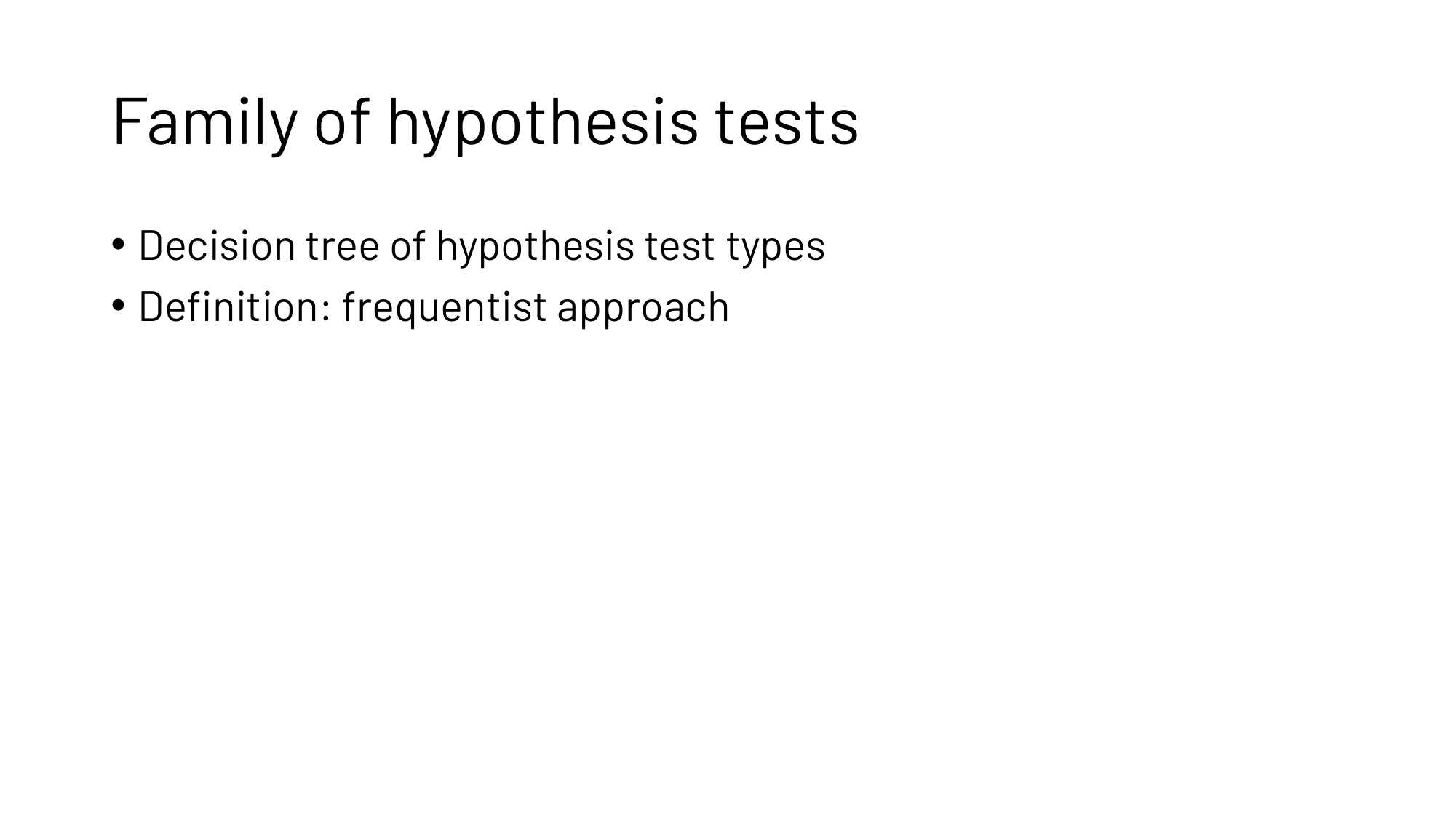

# Family of hypothesis tests
Decision tree of hypothesis test types
Definition: frequentist approach